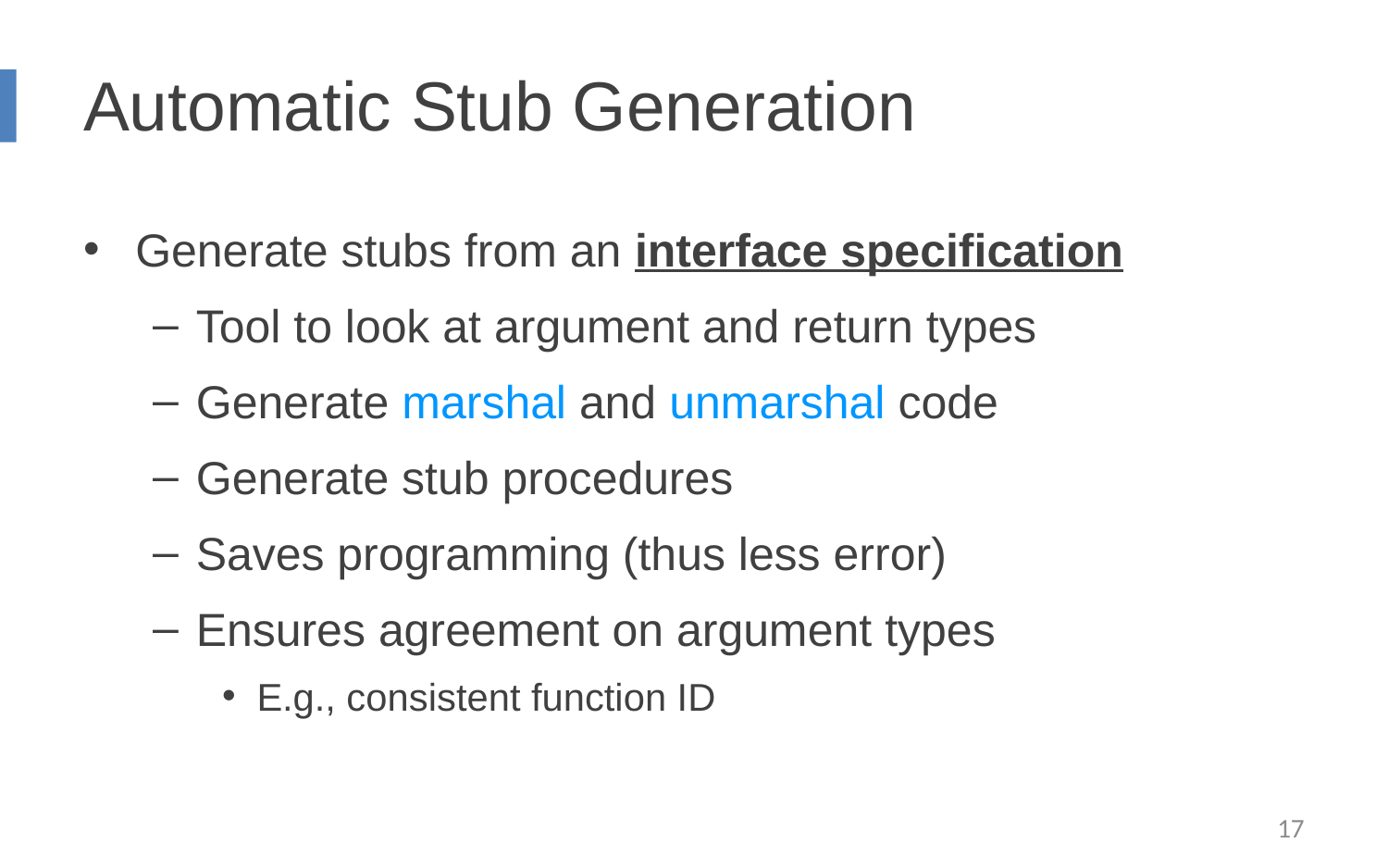

# Automatic Stub Generation
Generate stubs from an interface specification
Tool to look at argument and return types
Generate marshal and unmarshal code
Generate stub procedures
Saves programming (thus less error)
Ensures agreement on argument types
E.g., consistent function ID
17